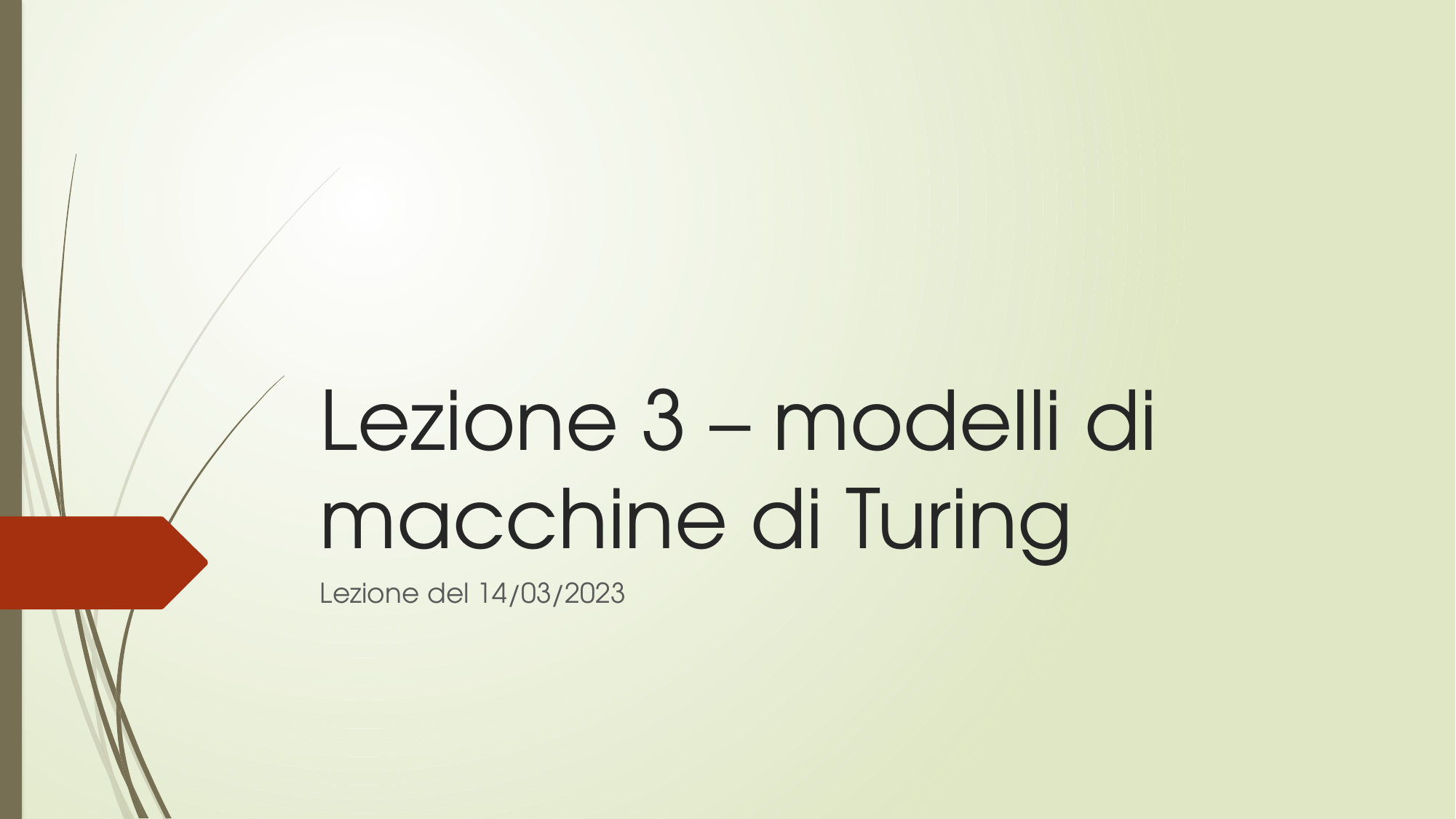

# Lezione 3 – modelli di macchine di Turing
Lezione del 14/03/2023